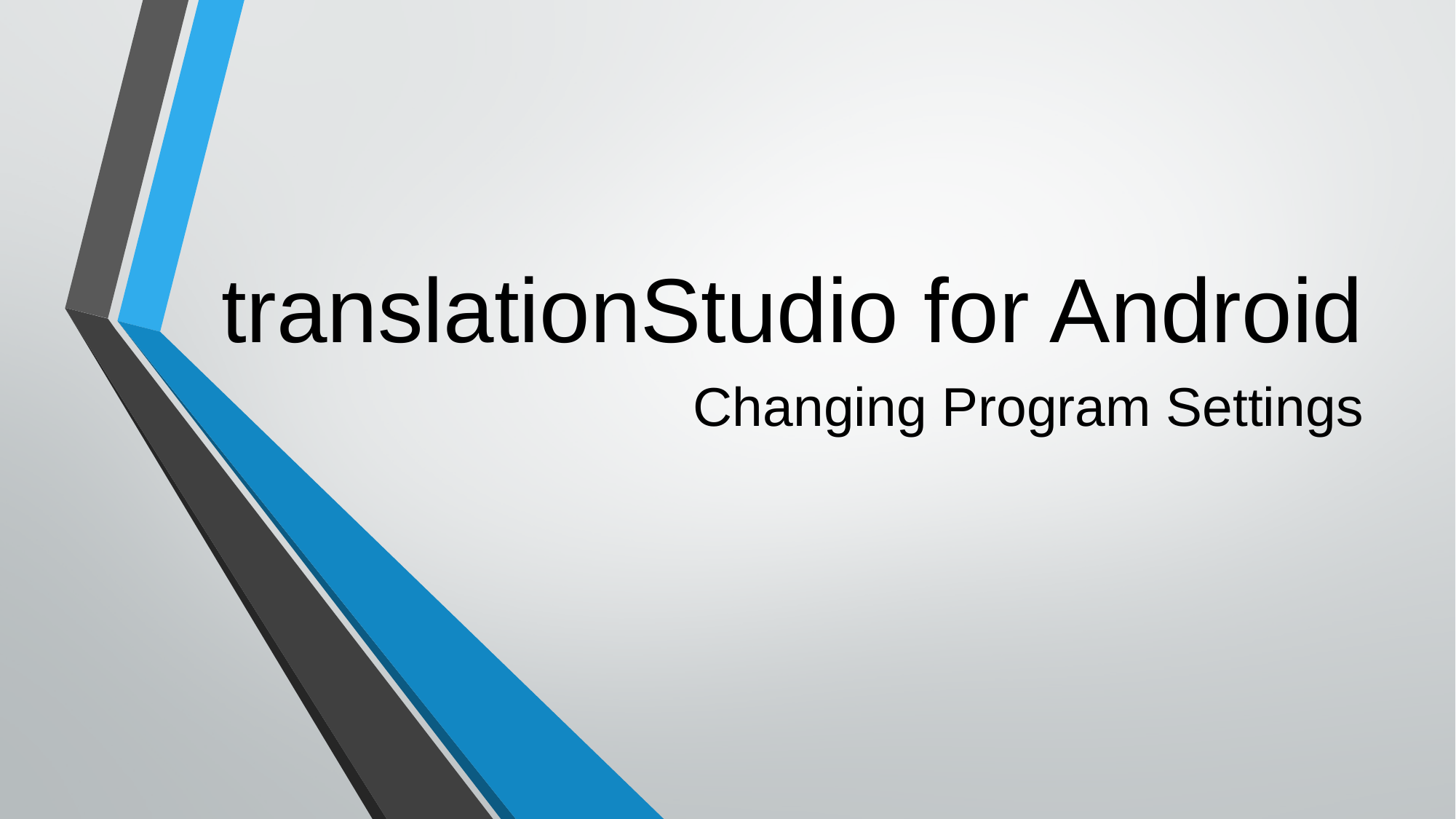

# translationStudio for Android
Changing Program Settings